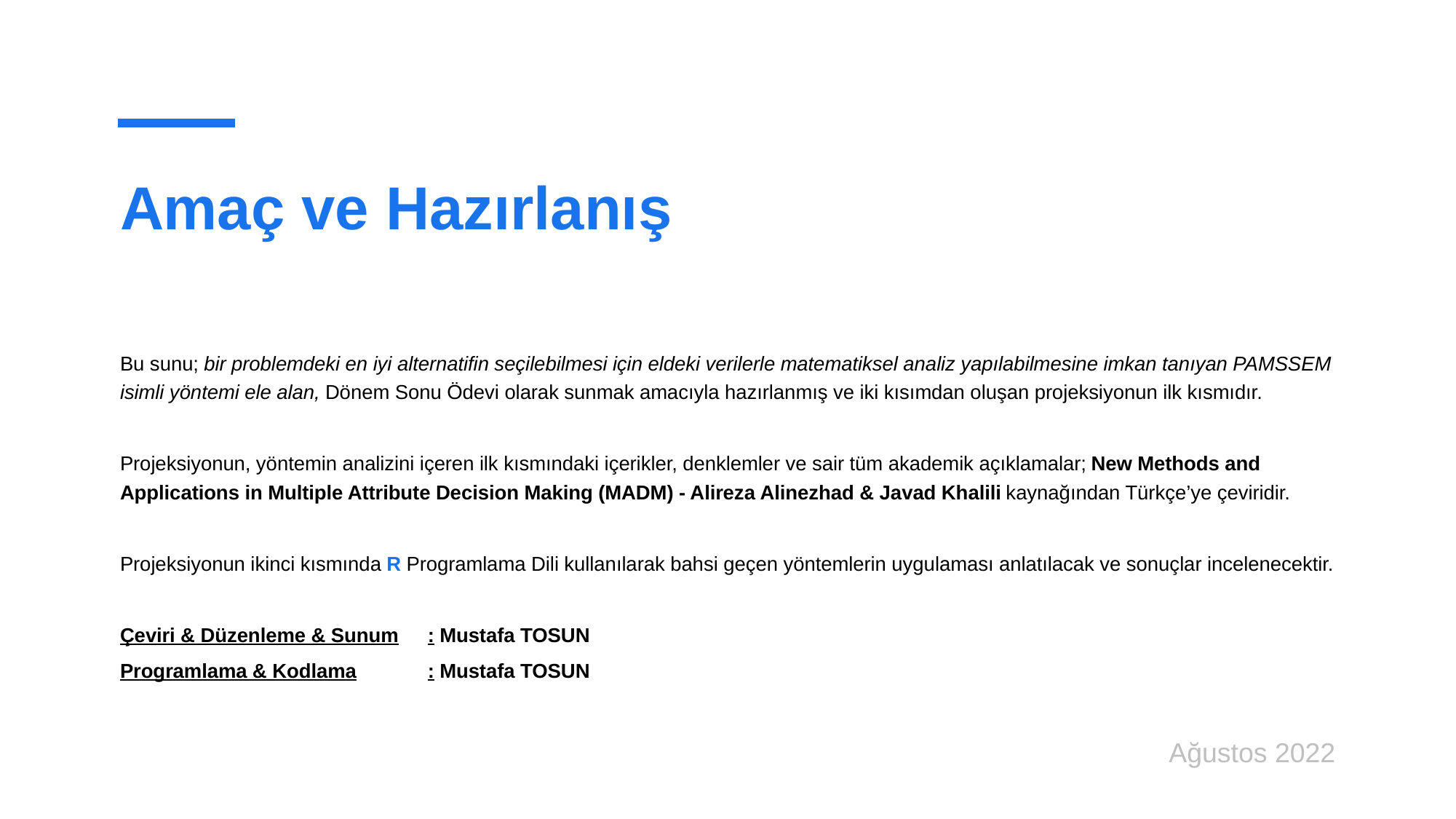

# Amaç ve Hazırlanış
Bu sunu; bir problemdeki en iyi alternatifin seçilebilmesi için eldeki verilerle matematiksel analiz yapılabilmesine imkan tanıyan PAMSSEM isimli yöntemi ele alan, Dönem Sonu Ödevi olarak sunmak amacıyla hazırlanmış ve iki kısımdan oluşan projeksiyonun ilk kısmıdır.

Projeksiyonun, yöntemin analizini içeren ilk kısmındaki içerikler, denklemler ve sair tüm akademik açıklamalar; New Methods and Applications in Multiple Attribute Decision Making (MADM) - Alireza Alinezhad & Javad Khalili kaynağından Türkçe’ye çeviridir.

Projeksiyonun ikinci kısmında R Programlama Dili kullanılarak bahsi geçen yöntemlerin uygulaması anlatılacak ve sonuçlar incelenecektir.

Çeviri & Düzenleme & Sunum	: Mustafa TOSUN
Programlama & Kodlama		: Mustafa TOSUN
Ağustos 2022